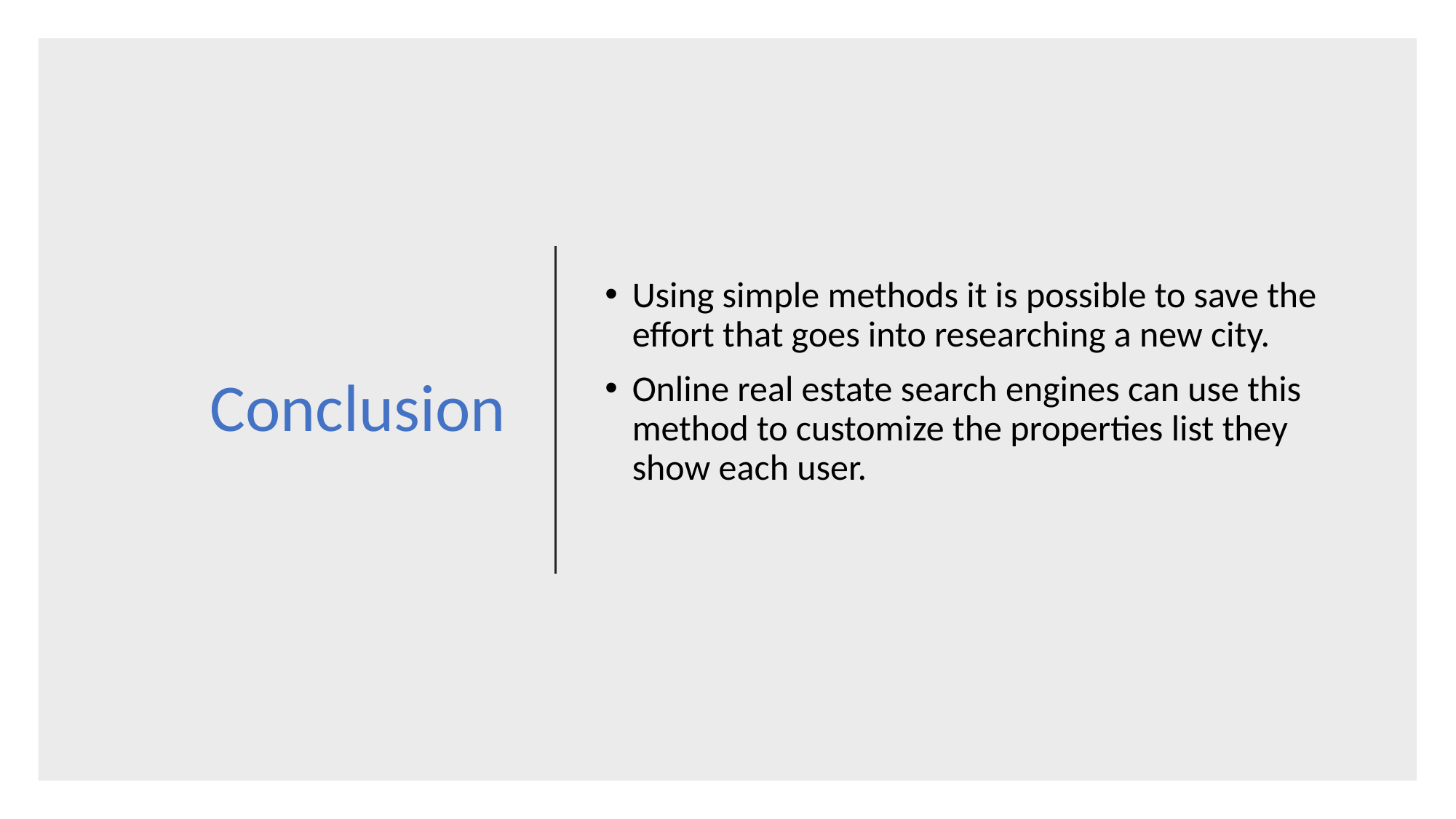

# Conclusion
Using simple methods it is possible to save the effort that goes into researching a new city.
Online real estate search engines can use this method to customize the properties list they show each user.